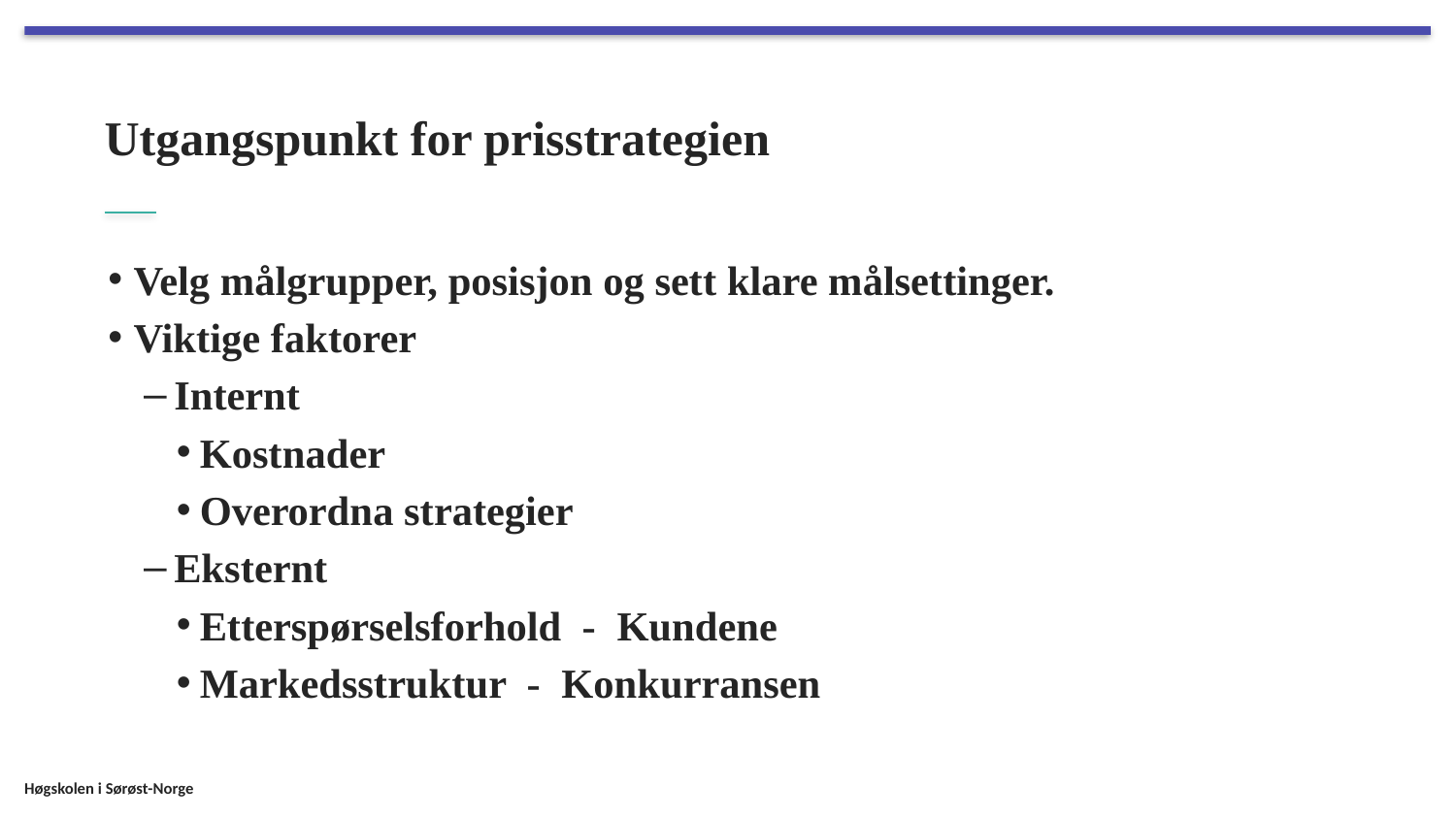

# Utgangspunkt for prisstrategien
Velg målgrupper, posisjon og sett klare målsettinger.
Viktige faktorer
Internt
Kostnader
Overordna strategier
Eksternt
Etterspørselsforhold  -  Kundene
Markedsstruktur  -  Konkurransen